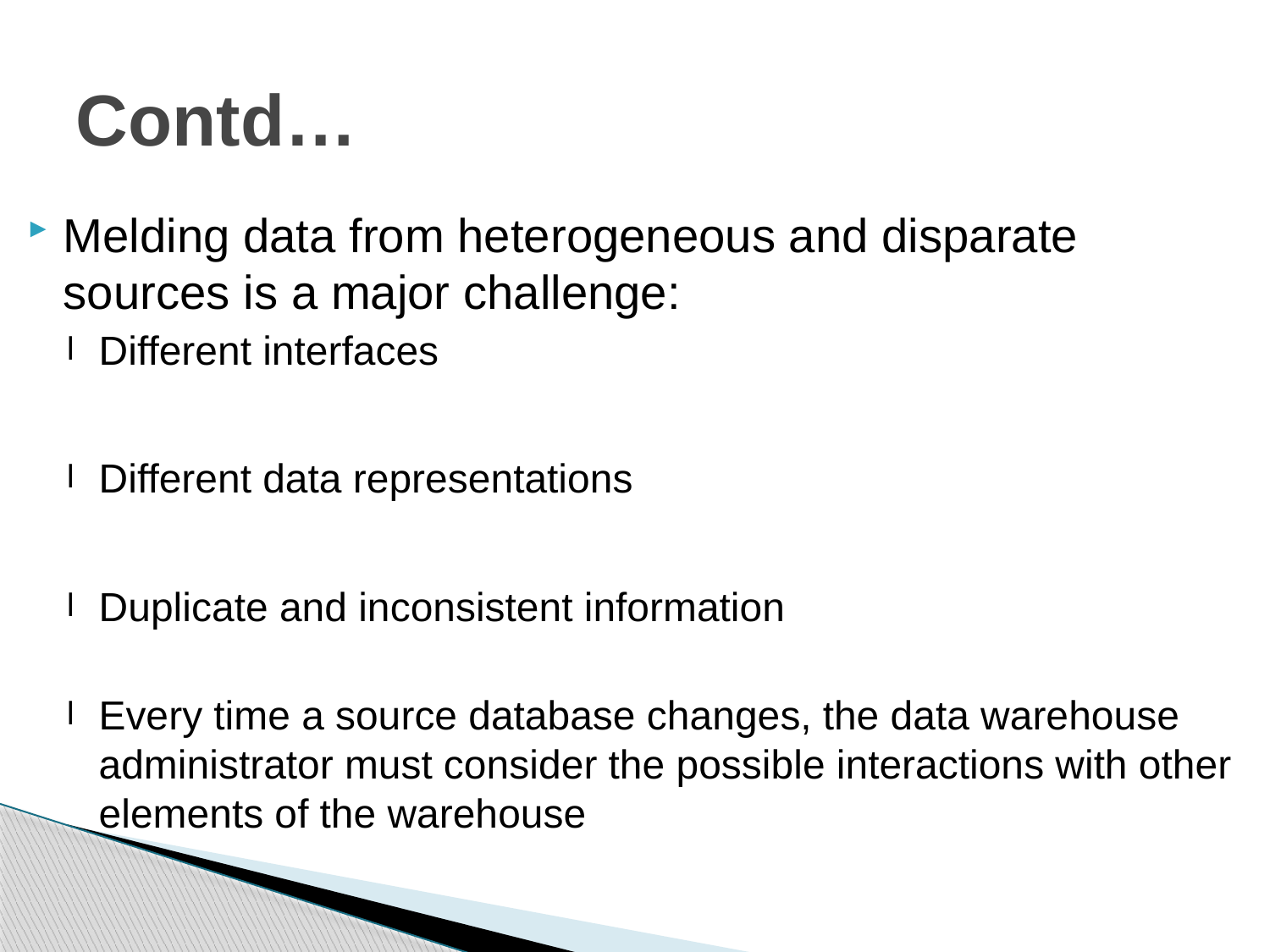

# Contd…
Melding data from heterogeneous and disparate sources is a major challenge:
Different interfaces

Different data representations

Duplicate and inconsistent information

Every time a source database changes, the data warehouse administrator must consider the possible interactions with other elements of the warehouse